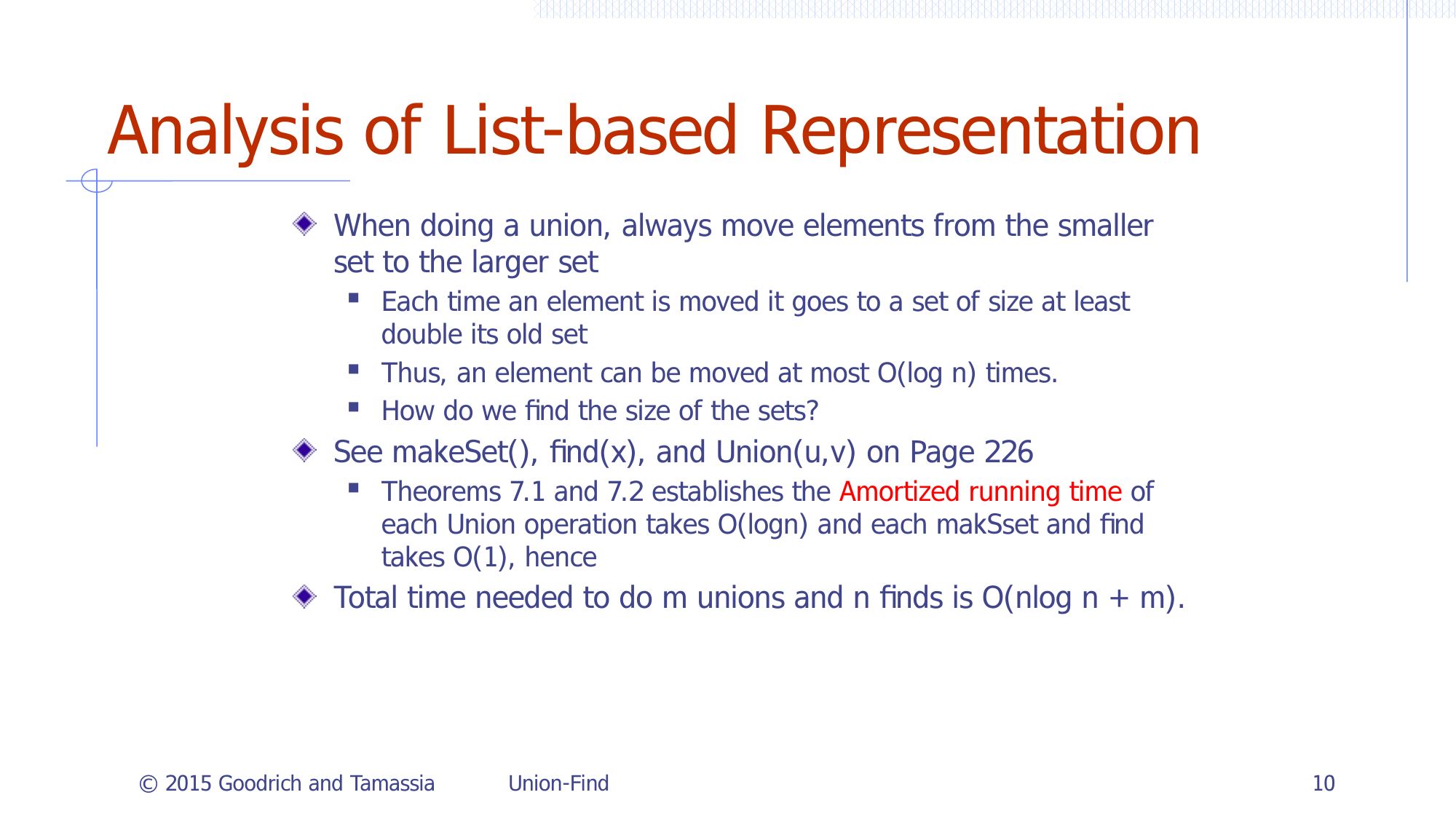

# Analysis of List-based Representation
When doing a union, always move elements from the smaller set to the larger set
Each time an element is moved it goes to a set of size at least double its old set
Thus, an element can be moved at most O(log n) times.
How do we find the size of the sets?
See makeSet(), find(x), and Union(u,v) on Page 226
Theorems 7.1 and 7.2 establishes the Amortized running time of each Union operation takes O(logn) and each makSset and find takes O(1), hence
Total time needed to do m unions and n finds is O(nlog n + m).
Union-Find
10